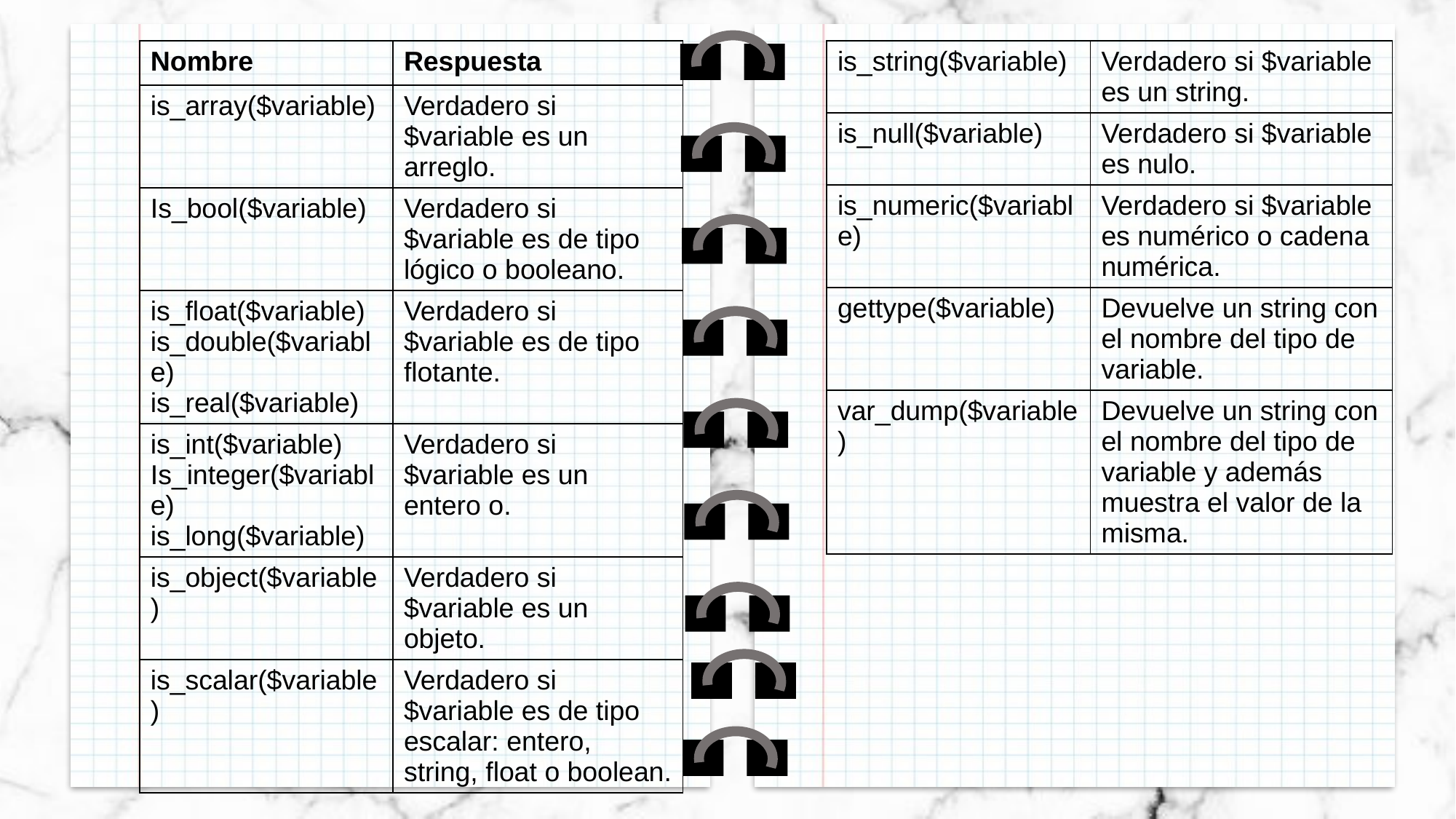

| Nombre | Respuesta |
| --- | --- |
| is\_array($variable) | Verdadero si $variable es un arreglo. |
| Is\_bool($variable) | Verdadero si $variable es de tipo lógico o booleano. |
| is\_float($variable) is\_double($variable) is\_real($variable) | Verdadero si $variable es de tipo flotante. |
| is\_int($variable) Is\_integer($variable) is\_long($variable) | Verdadero si $variable es un entero o. |
| is\_object($variable) | Verdadero si $variable es un objeto. |
| is\_scalar($variable) | Verdadero si $variable es de tipo escalar: entero, string, float o boolean. |
| is\_string($variable) | Verdadero si $variable es un string. |
| --- | --- |
| is\_null($variable) | Verdadero si $variable es nulo. |
| is\_numeric($variable) | Verdadero si $variable es numérico o cadena numérica. |
| gettype($variable) | Devuelve un string con el nombre del tipo de variable. |
| var\_dump($variable) | Devuelve un string con el nombre del tipo de variable y además muestra el valor de la misma. |